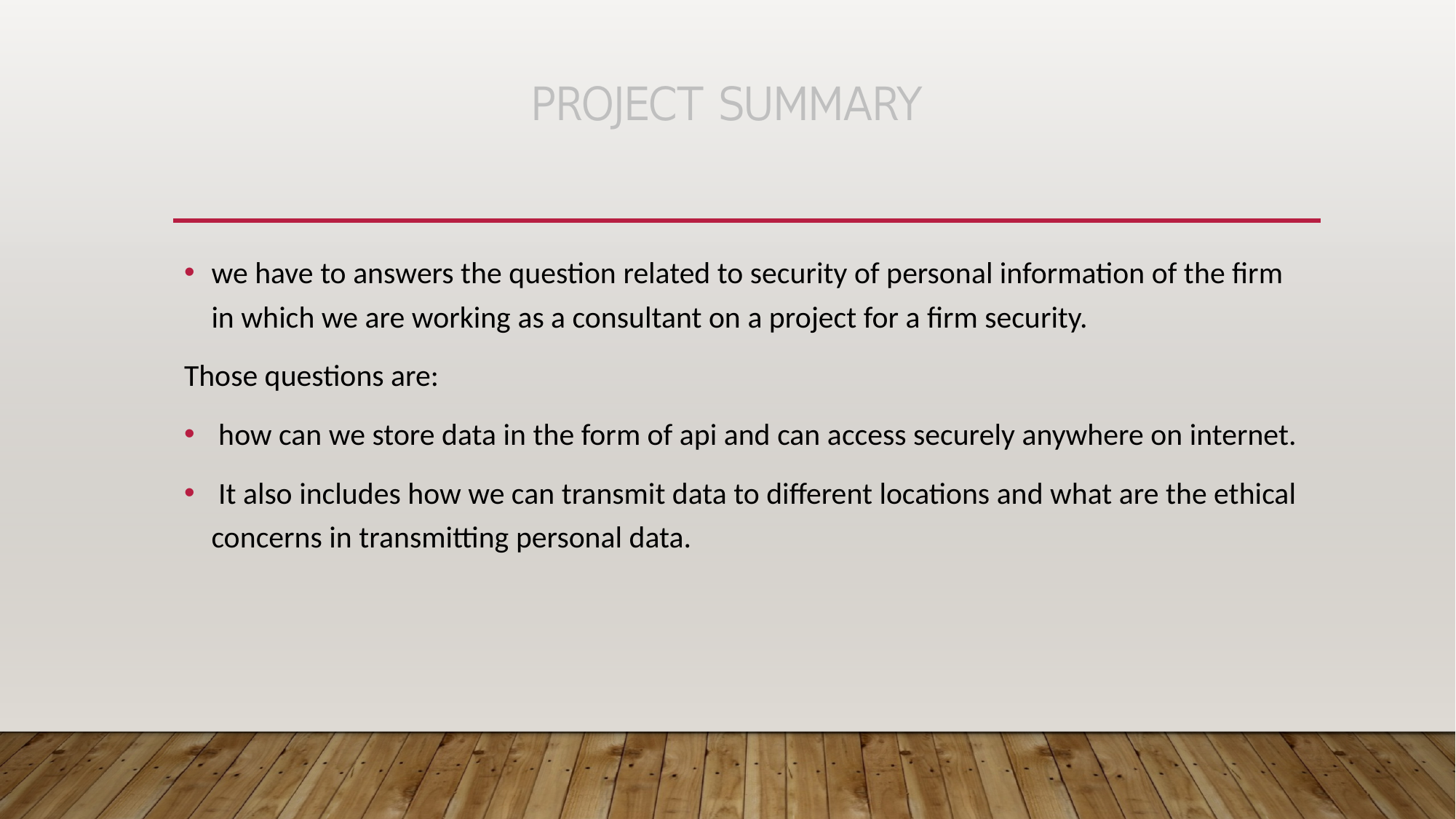

# Project summary
we have to answers the question related to security of personal information of the firm in which we are working as a consultant on a project for a firm security.
Those questions are:
 how can we store data in the form of api and can access securely anywhere on internet.
 It also includes how we can transmit data to different locations and what are the ethical concerns in transmitting personal data.